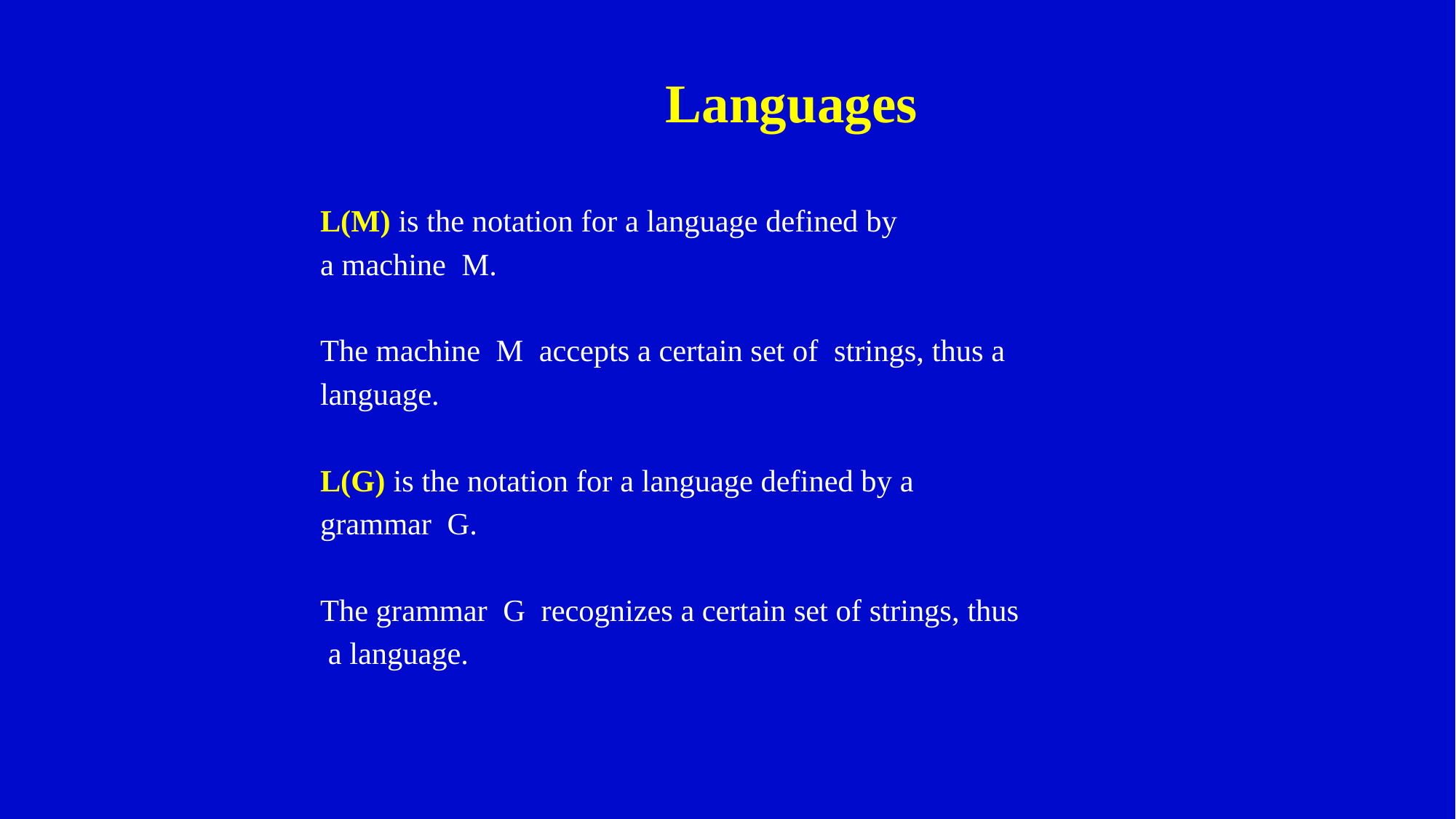

# Languages

L(M) is the notation for a language defined by
a machine  M.

The machine  M  accepts a certain set of  strings, thus a
language.

L(G) is the notation for a language defined by a
grammar  G.

The grammar  G  recognizes a certain set of strings, thus
 a language.